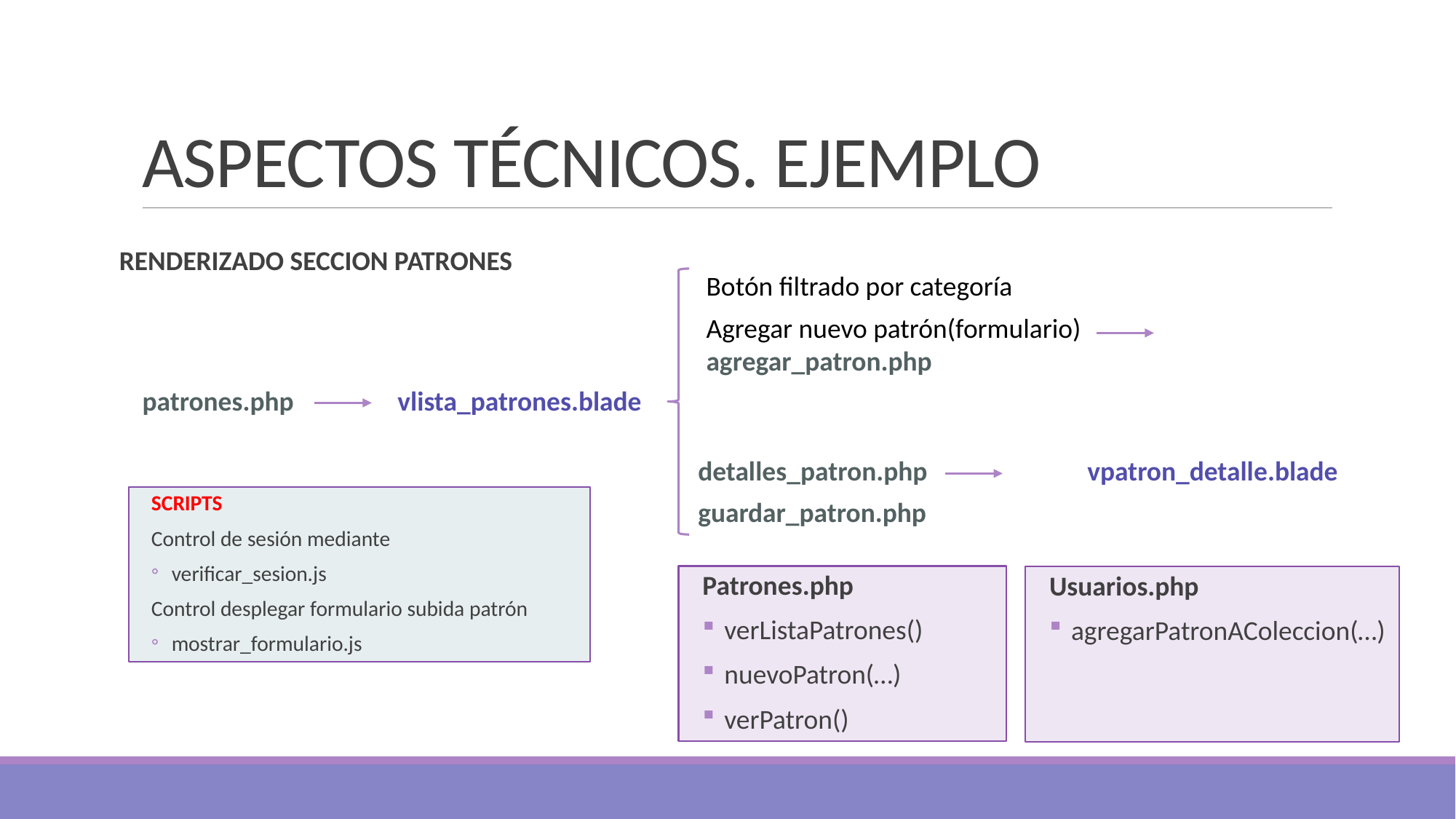

# ASPECTOS TÉCNICOS. EJEMPLO
RENDERIZADO SECCION PATRONES

Botón filtrado por categoría
Agregar nuevo patrón(formulario)	             agregar_patron.php

patrones.php
vlista_patrones.blade
detalles_patron.php	          vpatron_detalle.blade
guardar_patron.php
SCRIPTS
Control de sesión mediante
verificar_sesion.js
Control desplegar formulario subida patrón
mostrar_formulario.js

Patrones.php
verListaPatrones()
nuevoPatron(…)
verPatron()

Usuarios.php
agregarPatronAColeccion(…)